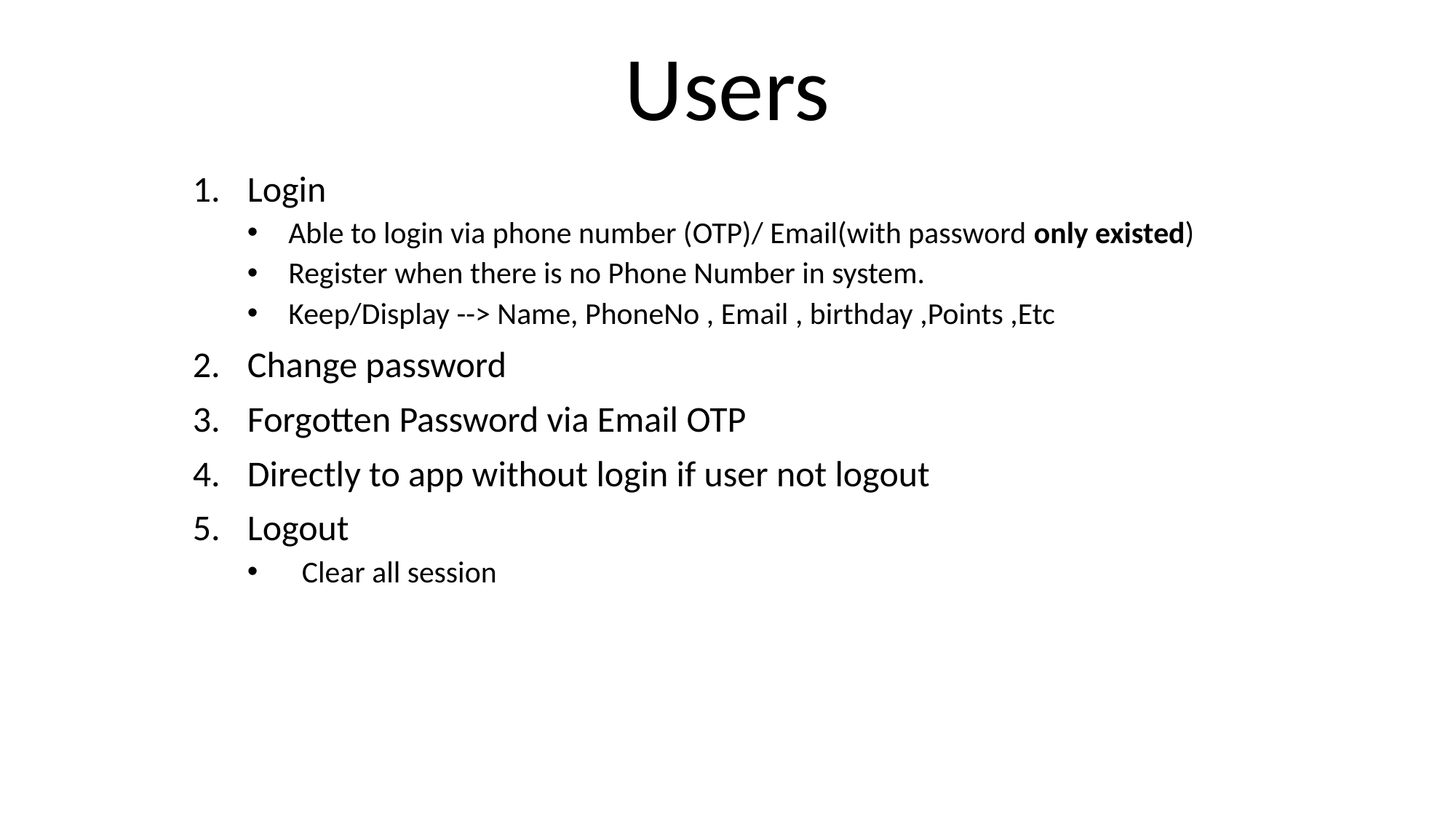

# Users
Login
Able to login via phone number (OTP)/ Email(with password only existed)
Register when there is no Phone Number in system.
Keep/Display --> Name, PhoneNo , Email , birthday ,Points ,Etc
Change password
Forgotten Password via Email OTP
Directly to app without login if user not logout
Logout
Clear all session